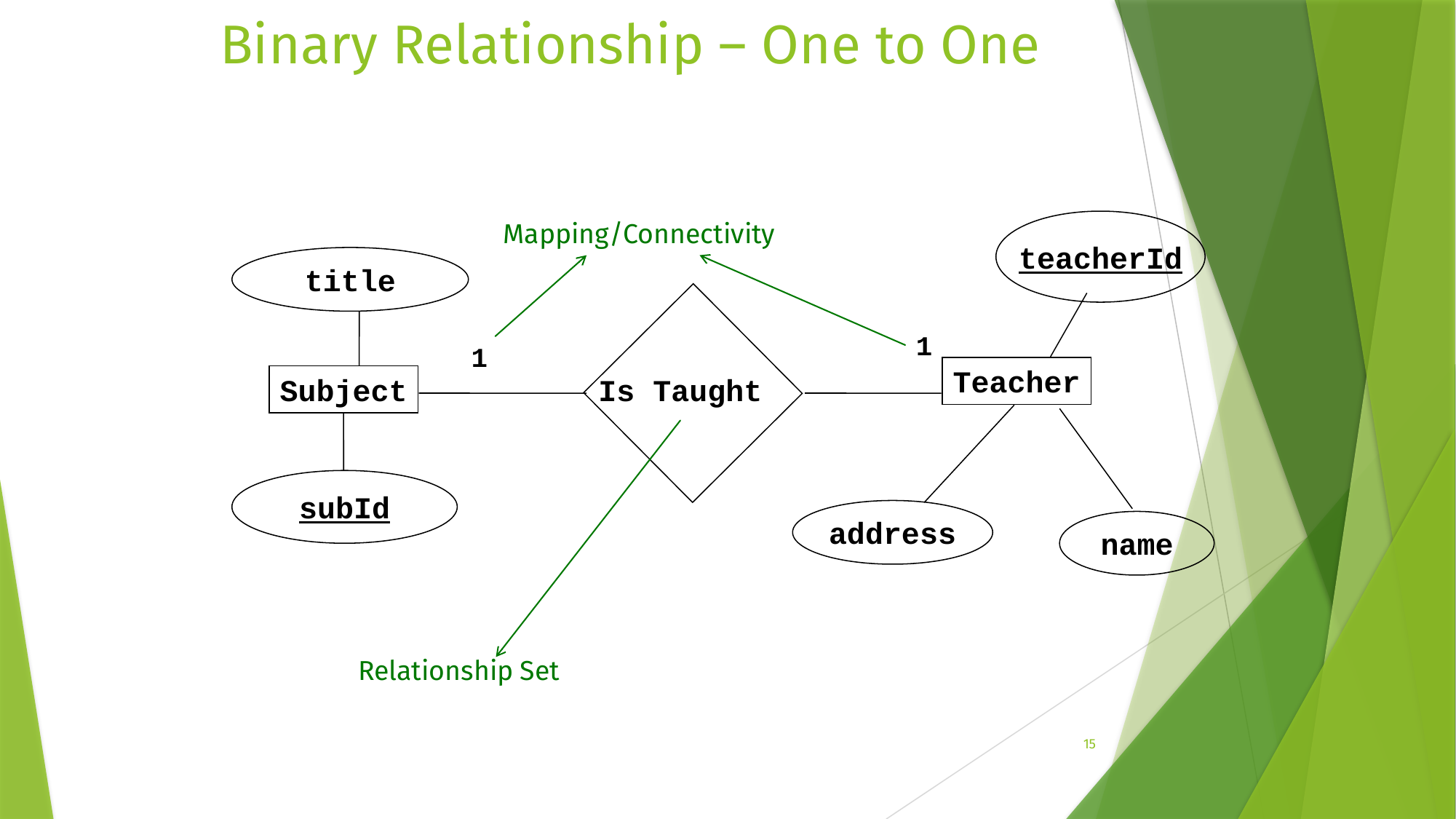

# Binary Relationship – One to One
Mapping/Connectivity
teacherId
title

1
1
Teacher
Subject
Is Taught

subId
address
name
Relationship Set
15